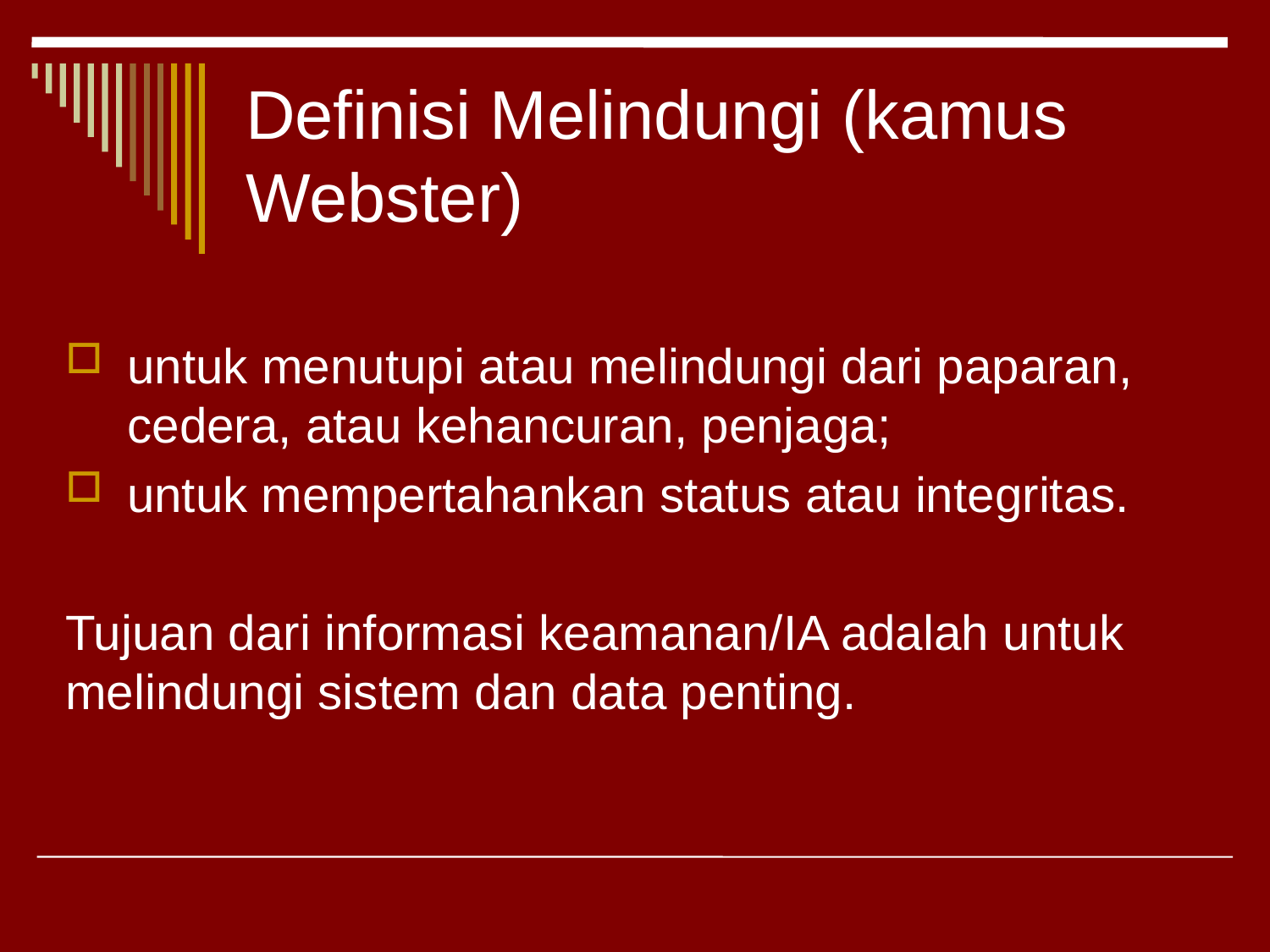

# Definisi Melindungi (kamus Webster)
untuk menutupi atau melindungi dari paparan,   cedera, atau kehancuran, penjaga;
 untuk mempertahankan status atau integritas.

Tujuan dari informasi keamanan/IA adalah untuk melindungi sistem dan data penting.